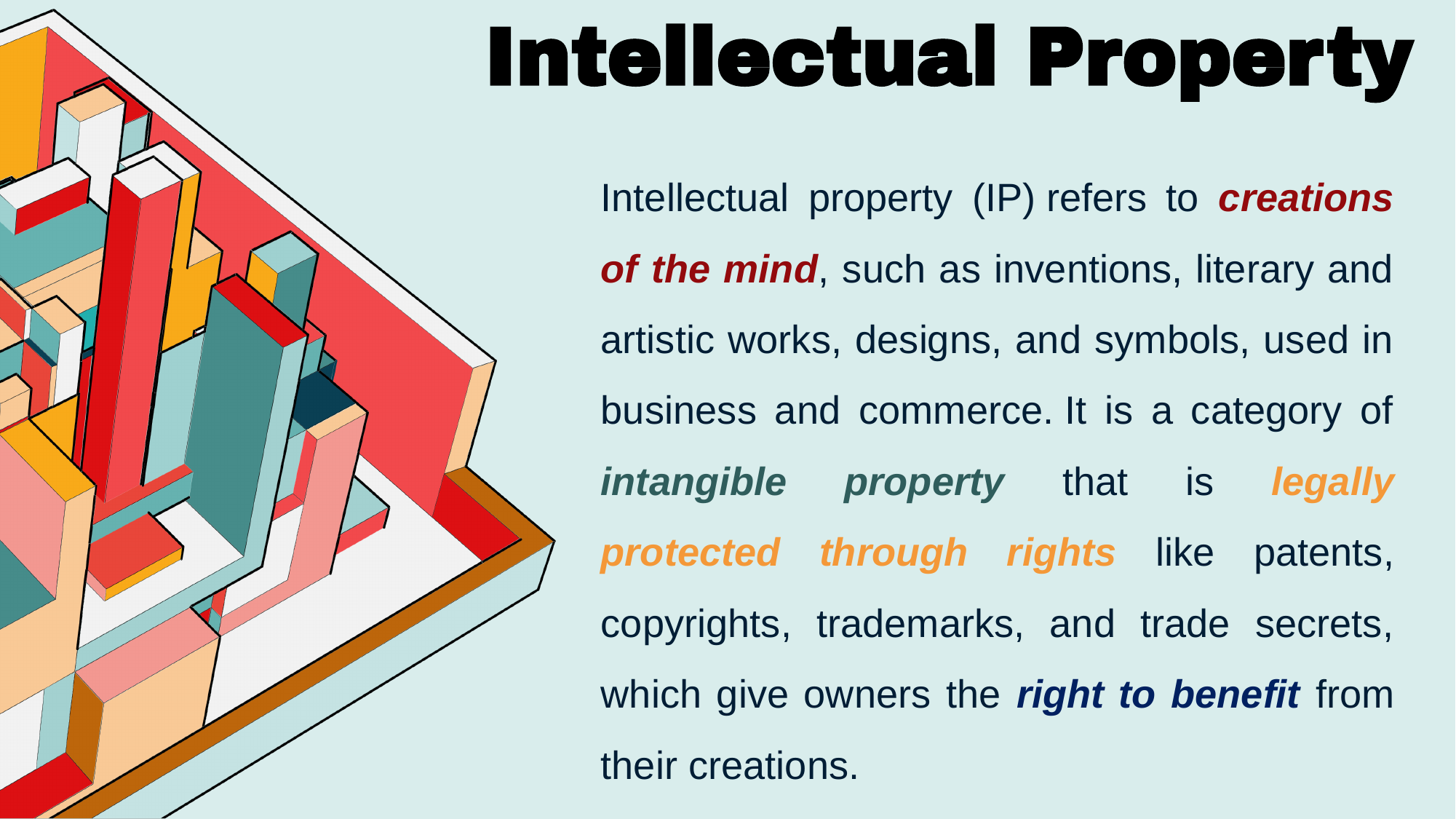

Intellectual Property
Intellectual property (IP) refers to creations of the mind, such as inventions, literary and artistic works, designs, and symbols, used in business and commerce. It is a category of intangible property that is legally protected through rights like patents, copyrights, trademarks, and trade secrets, which give owners the right to benefit from their creations.